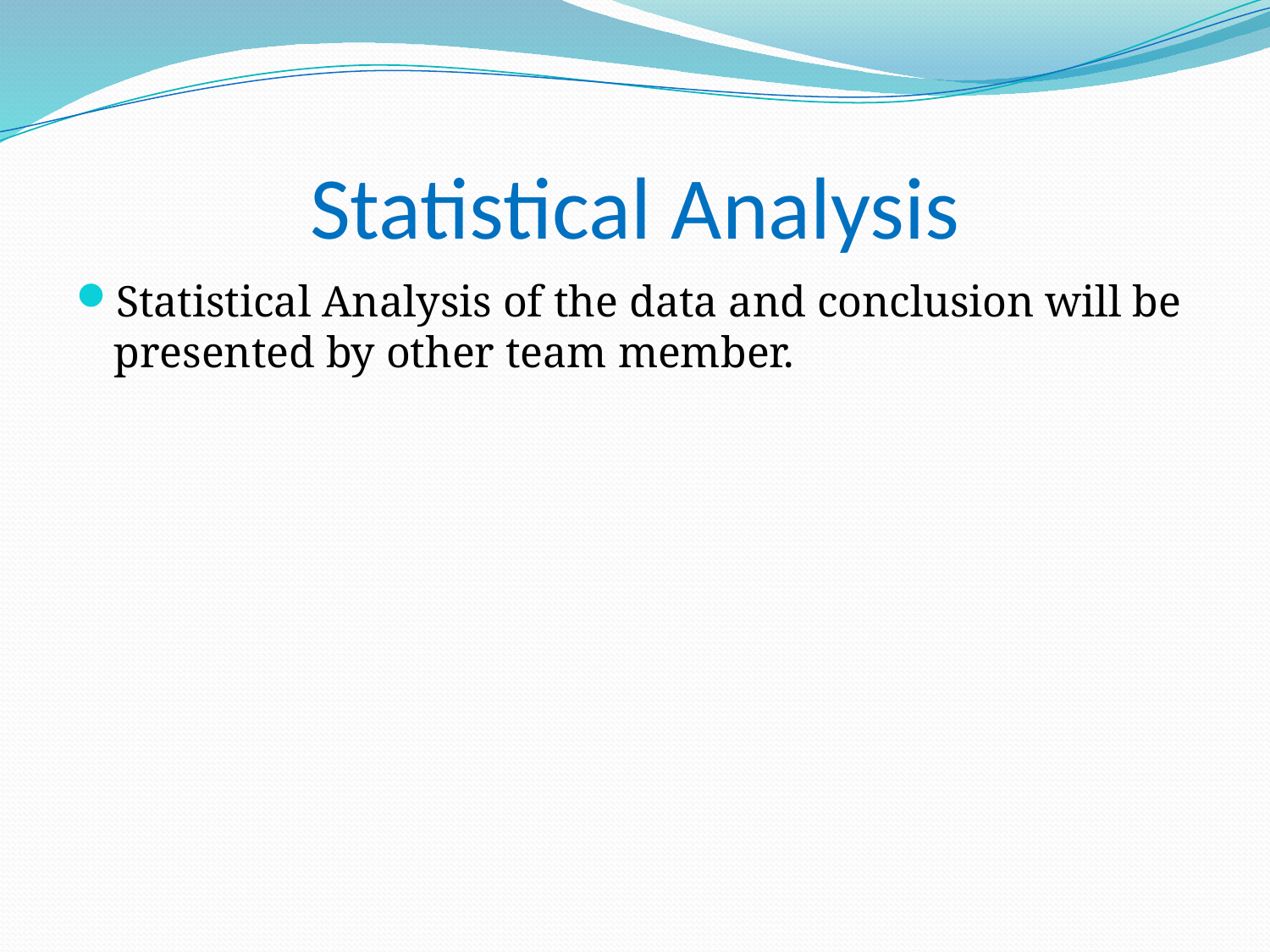

# Statistical Analysis
Statistical Analysis of the data and conclusion will be presented by other team member.